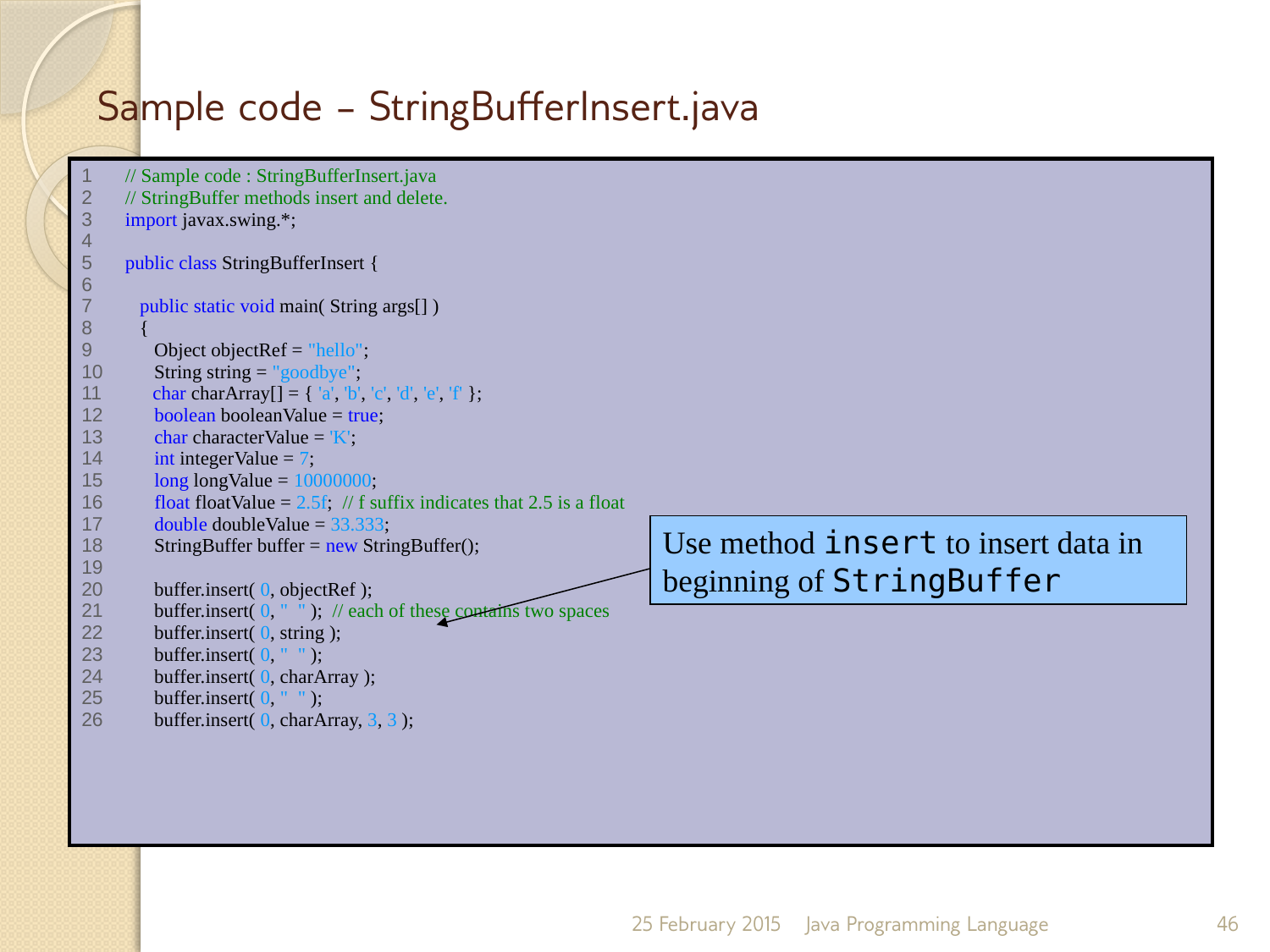

# Sample code – StringBufferInsert.java
| 1 // Sample code : StringBufferInsert.java 2 // StringBuffer methods insert and delete. 3 import javax.swing.\*; 4 5 public class StringBufferInsert { 6 7 public static void main( String args[] ) 8 { 9 Object objectRef = "hello"; 10 String string = "goodbye"; 11 char charArray[] = { 'a', 'b', 'c', 'd', 'e', 'f' }; 12 boolean booleanValue = true; 13 char characterValue = 'K'; 14 int integerValue = 7; 15 long longValue = 10000000; 16 float floatValue = 2.5f; // f suffix indicates that 2.5 is a float 17 double doubleValue = 33.333; 18 StringBuffer buffer = new StringBuffer(); 19 20 buffer.insert( 0, objectRef ); 21 buffer.insert( 0, " " ); // each of these contains two spaces 22 buffer.insert( 0, string ); 23 buffer.insert( 0, " " ); 24 buffer.insert( 0, charArray ); 25 buffer.insert( 0, " " ); 26 buffer.insert( 0, charArray, 3, 3 ); |
| --- |
Use method insert to insert data in beginning of StringBuffer

25 February 2015
Java Programming Language
46